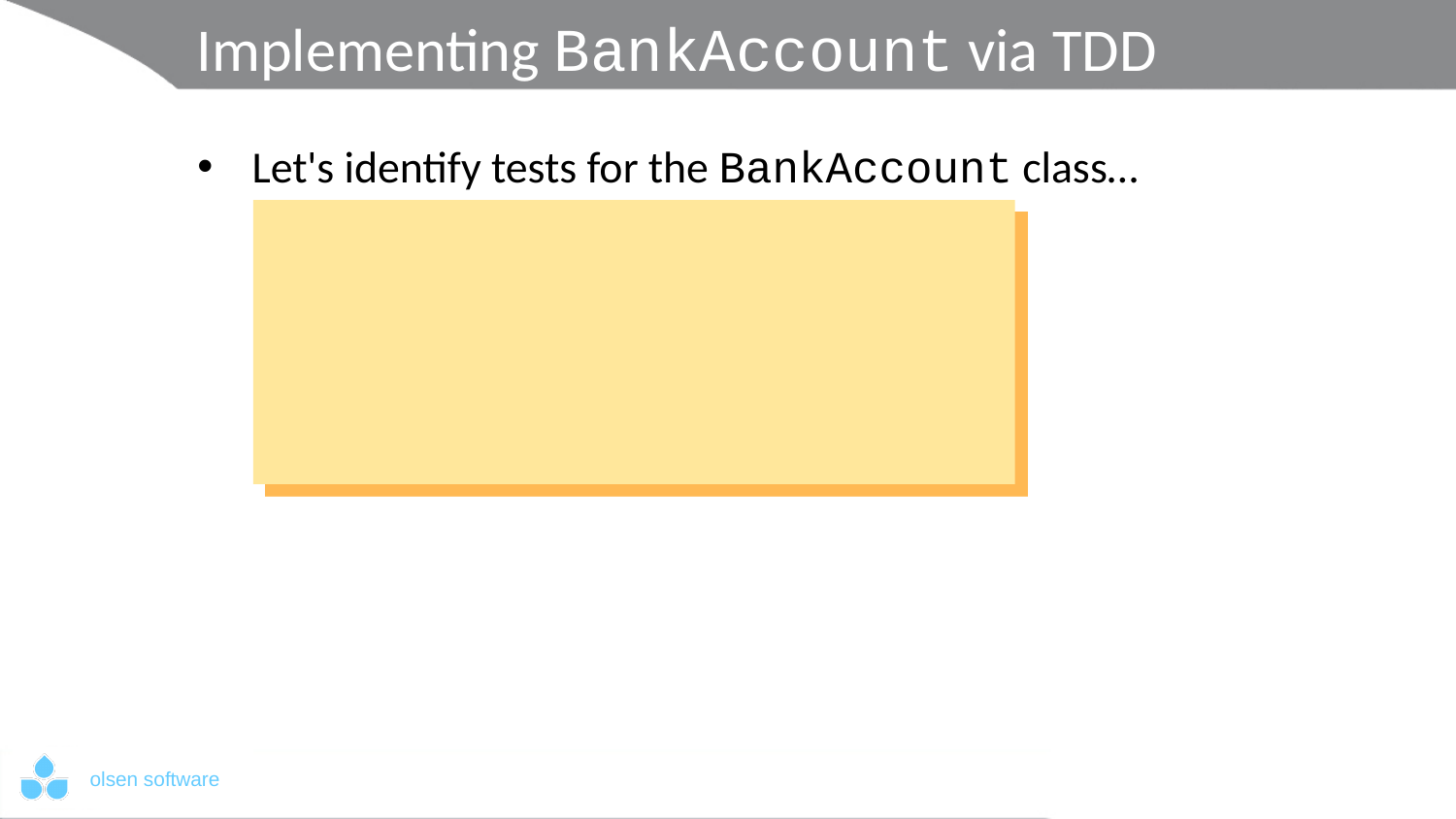

# Implementing BankAccount via TDD
Let's identify tests for the BankAccount class…